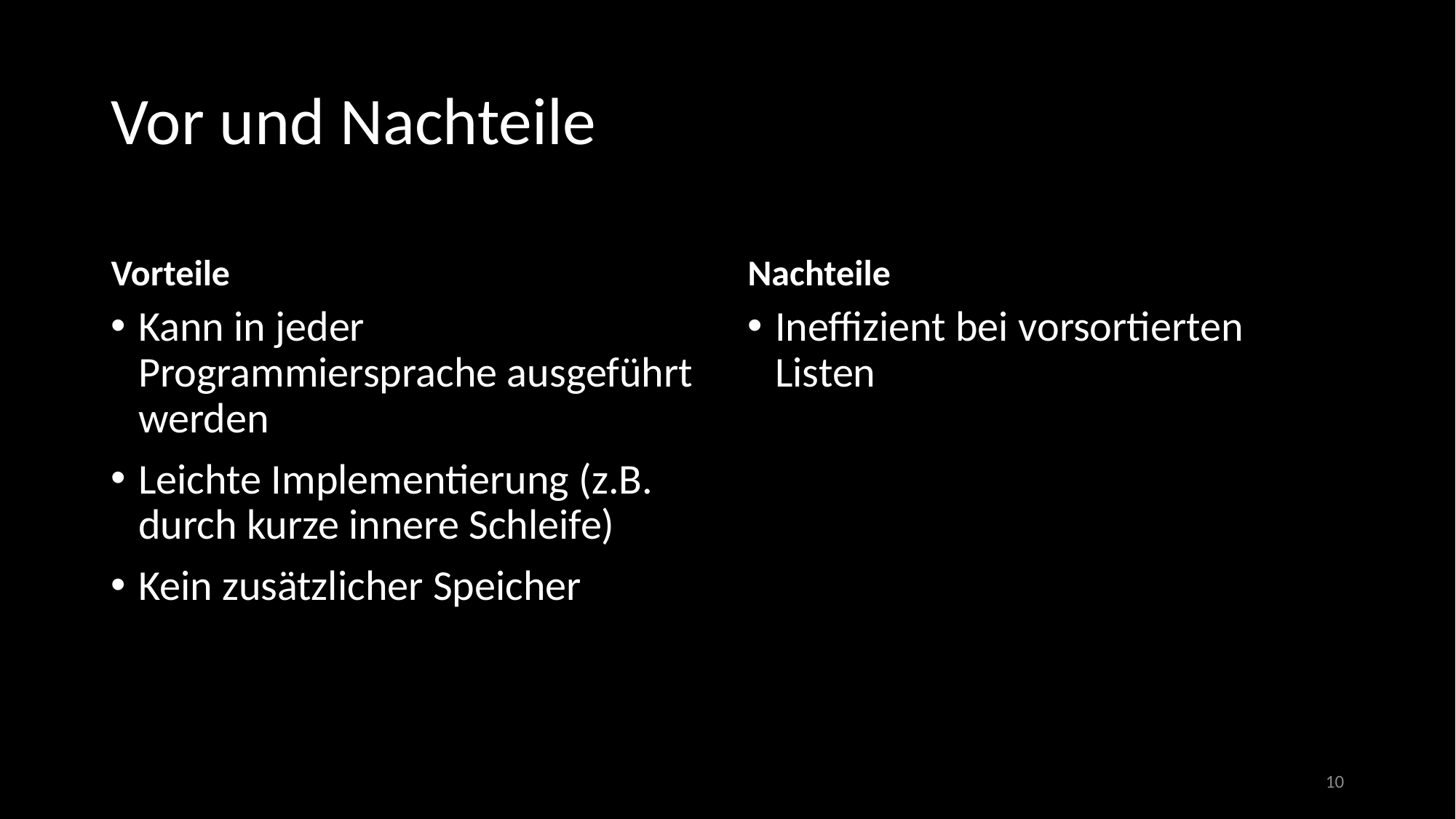

# Vor und Nachteile
Vorteile
Nachteile
Kann in jeder Programmiersprache ausgeführt werden
Leichte Implementierung (z.B. durch kurze innere Schleife)
Kein zusätzlicher Speicher
Ineffizient bei vorsortierten Listen
10